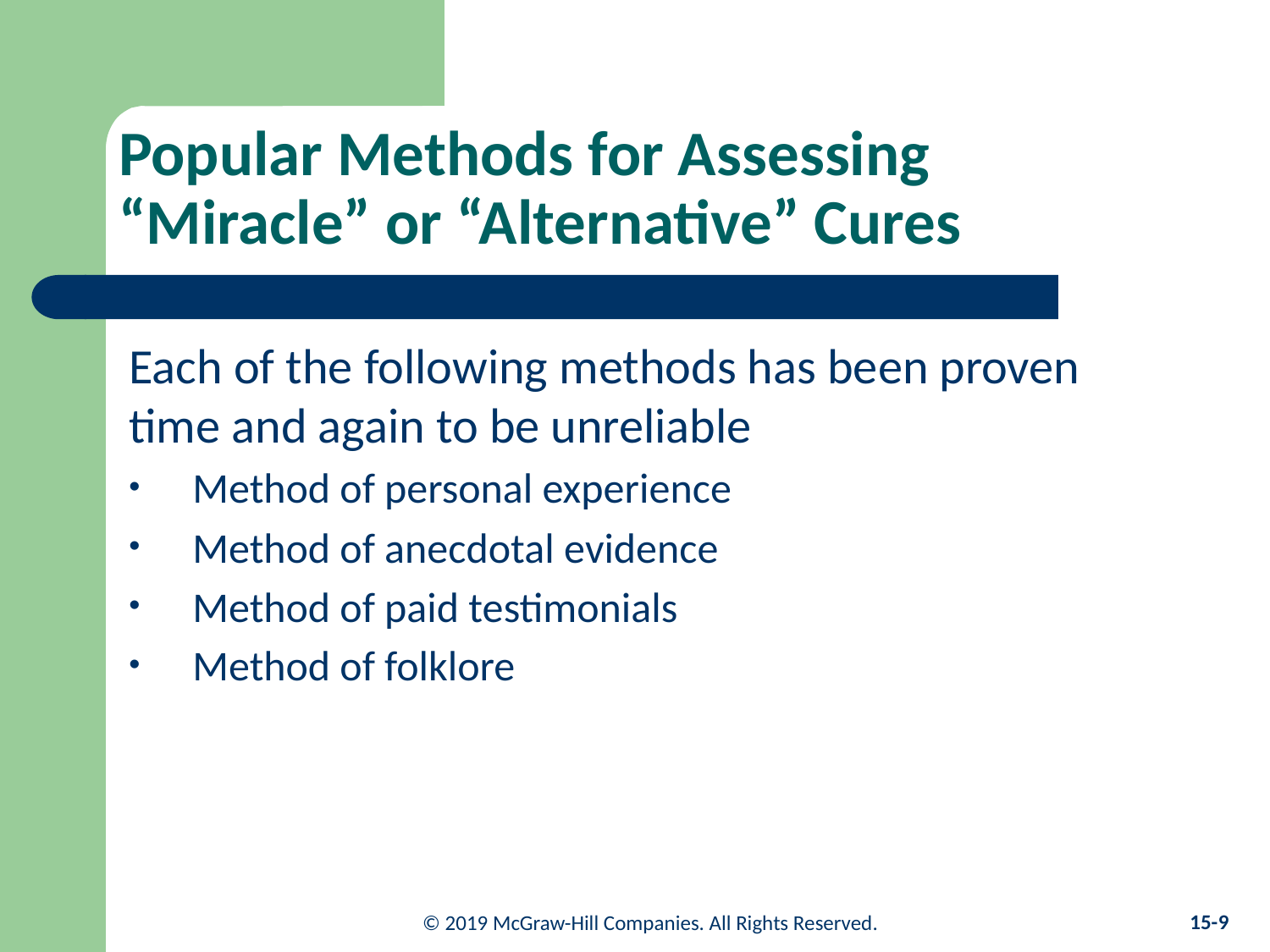

# Popular Methods for Assessing “Miracle” or “Alternative” Cures
Each of the following methods has been proven time and again to be unreliable
Method of personal experience
Method of anecdotal evidence
Method of paid testimonials
Method of folklore